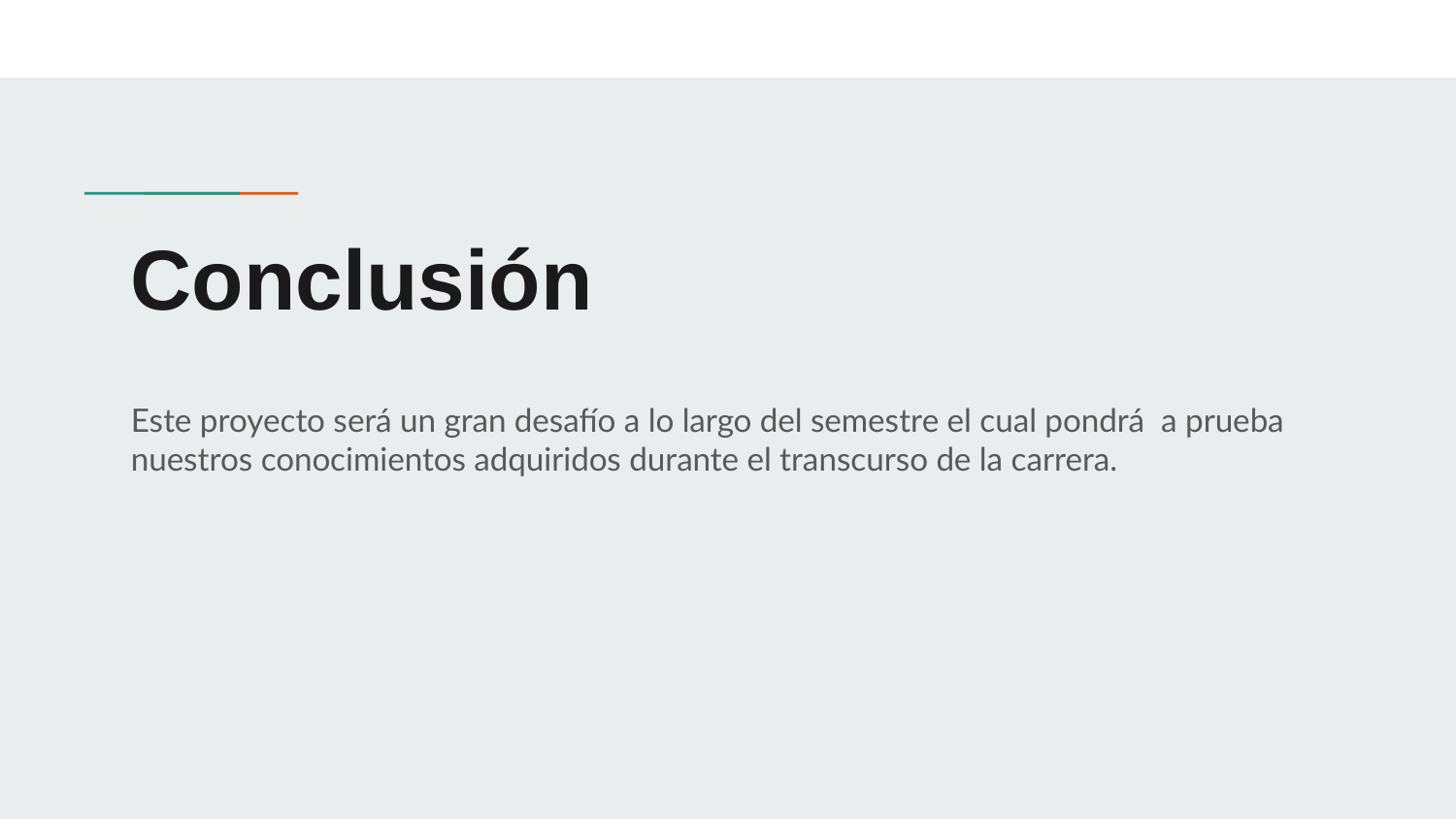

# Conclusión
Este proyecto será un gran desafío a lo largo del semestre el cual pondrá  a prueba nuestros conocimientos adquiridos durante el transcurso de la carrera.